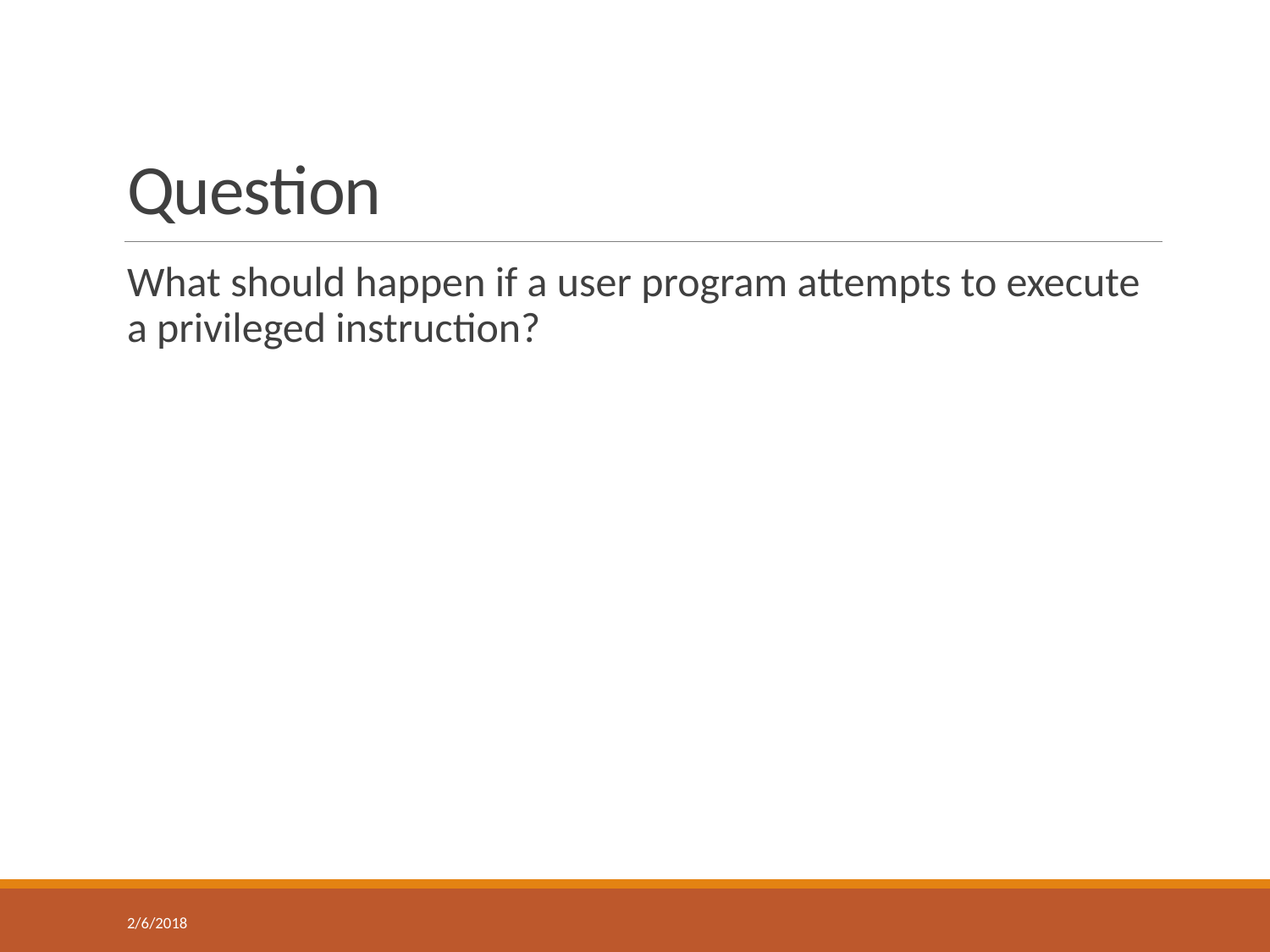

# Question
What should happen if a user program attempts to execute a privileged instruction?

2/6/2018